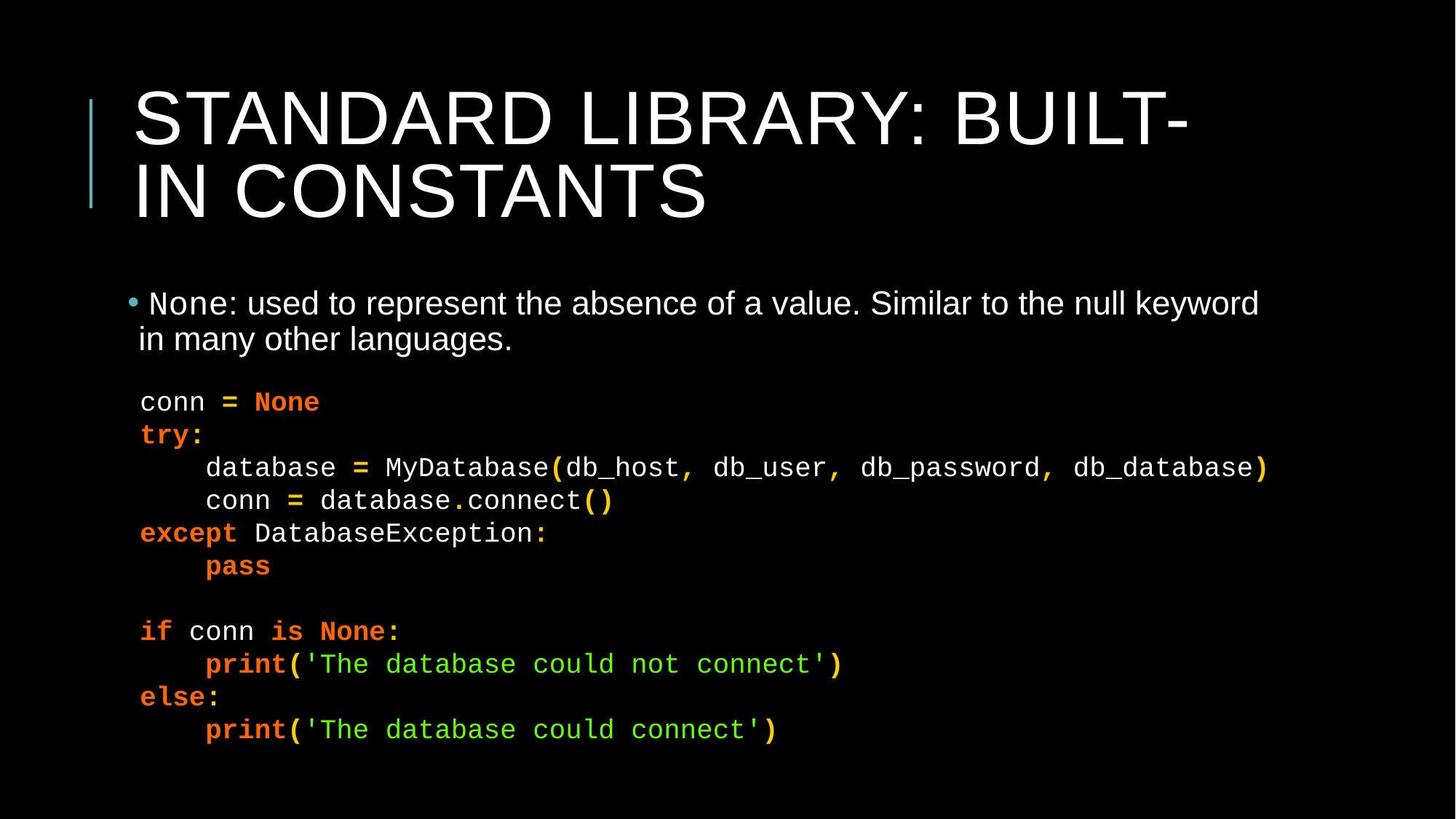

# Standard library: built-in constants

 None: used to represent the absence of a value. Similar to the null keyword in many other languages.
conn = None
try:
    database = MyDatabase(db_host, db_user, db_password, db_database)
    conn = database.connect()
except DatabaseException:
    pass
if conn is None:
    print('The database could not connect')
else:
    print('The database could connect')